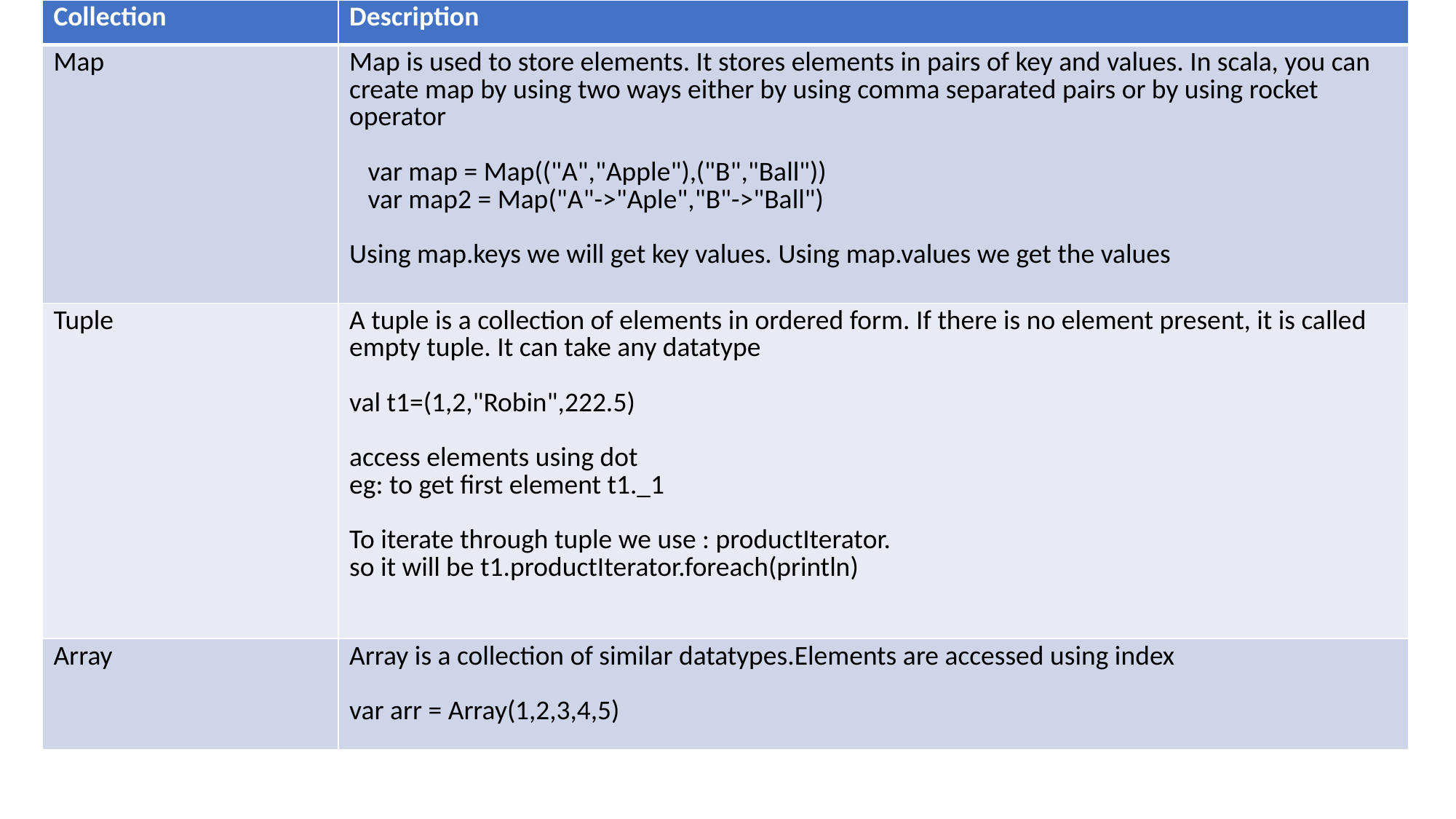

| Collection | Description |
| --- | --- |
| Map | Map is used to store elements. It stores elements in pairs of key and values. In scala, you can create map by using two ways either by using comma separated pairs or by using rocket operator var map = Map(("A","Apple"),("B","Ball")) var map2 = Map("A"->"Aple","B"->"Ball") Using map.keys we will get key values. Using map.values we get the values |
| Tuple | A tuple is a collection of elements in ordered form. If there is no element present, it is called empty tuple. It can take any datatype val t1=(1,2,"Robin",222.5) access elements using dot eg: to get first element t1.\_1 To iterate through tuple we use : productIterator. so it will be t1.productIterator.foreach(println) |
| Array | Array is a collection of similar datatypes.Elements are accessed using index var arr = Array(1,2,3,4,5) |